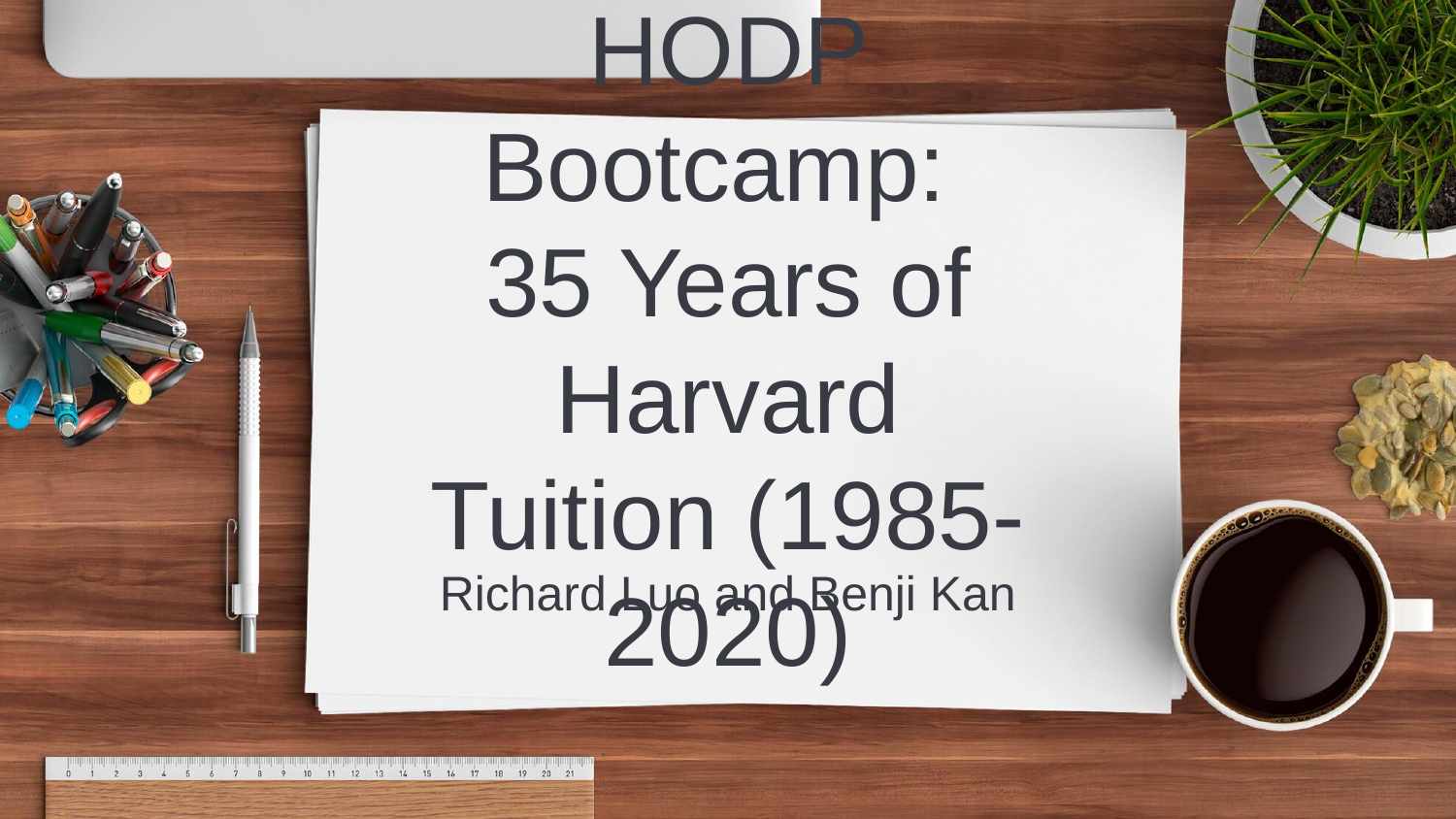

# HODP Bootcamp:
35 Years of Harvard Tuition (1985-2020)
Richard Luo and Benji Kan